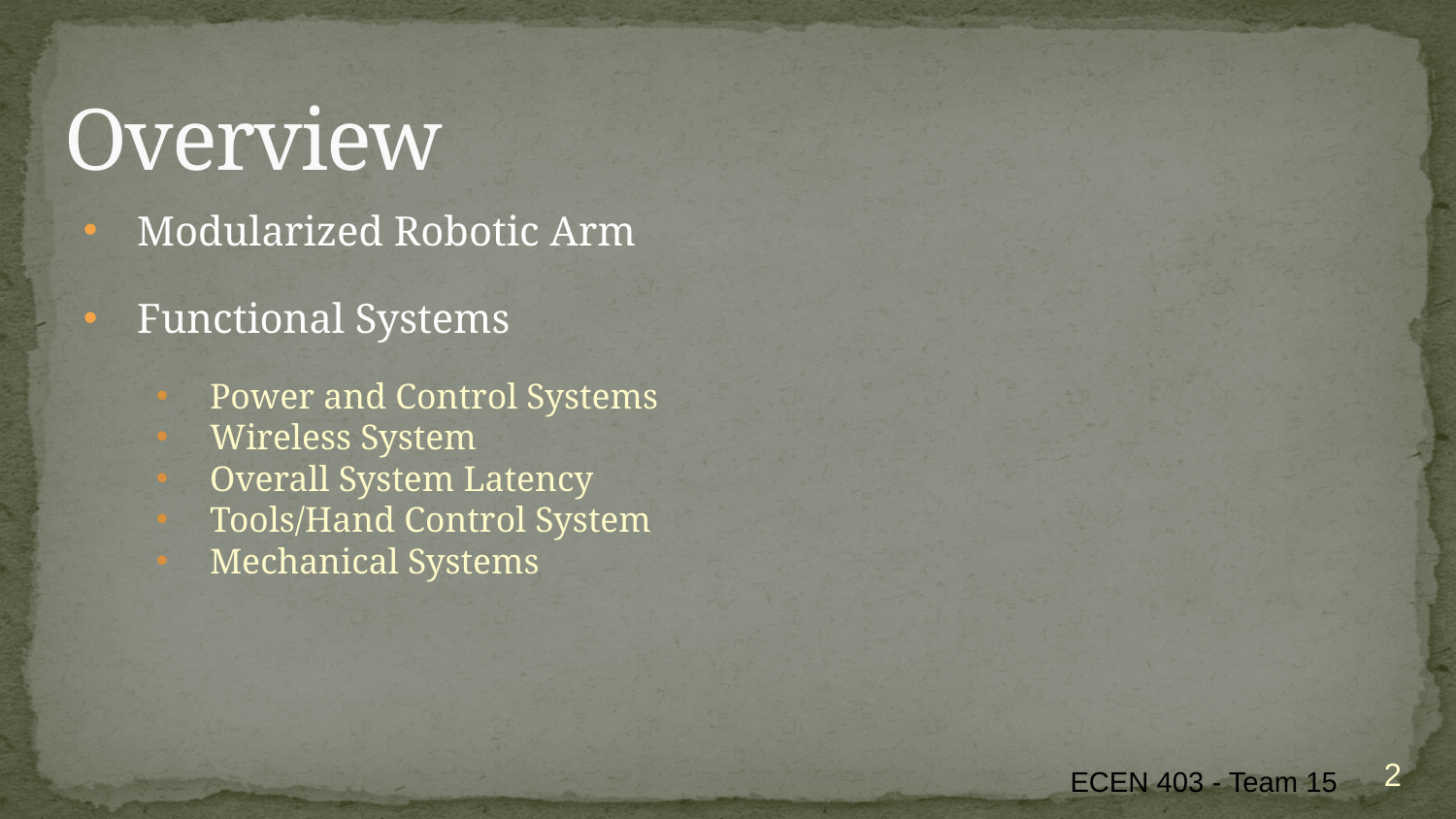

# Overview
Modularized Robotic Arm
Functional Systems
Power and Control Systems
Wireless System
Overall System Latency
Tools/Hand Control System
Mechanical Systems

2
ECEN 403 - Team 15